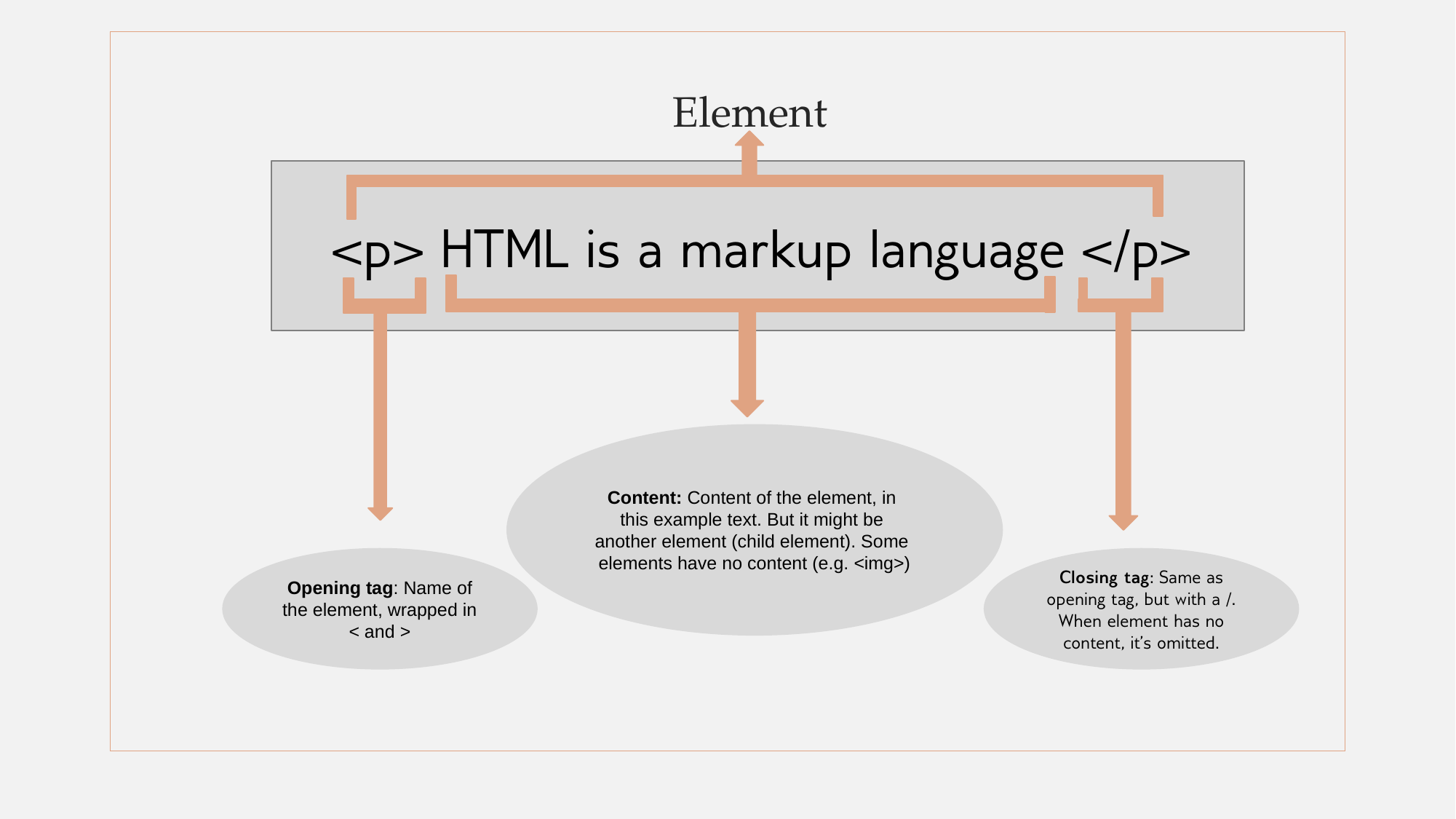

Element

 <p> HTML is a markup language </p>

Content: Content of the element, in
this example text. But it might be
another element (child element). Some
elements have no content (e.g. <img>)
Opening tag: Name of the element, wrapped in < and >
Closing tag: Same as opening tag, but with a /. When element has no content, it’s omitted.